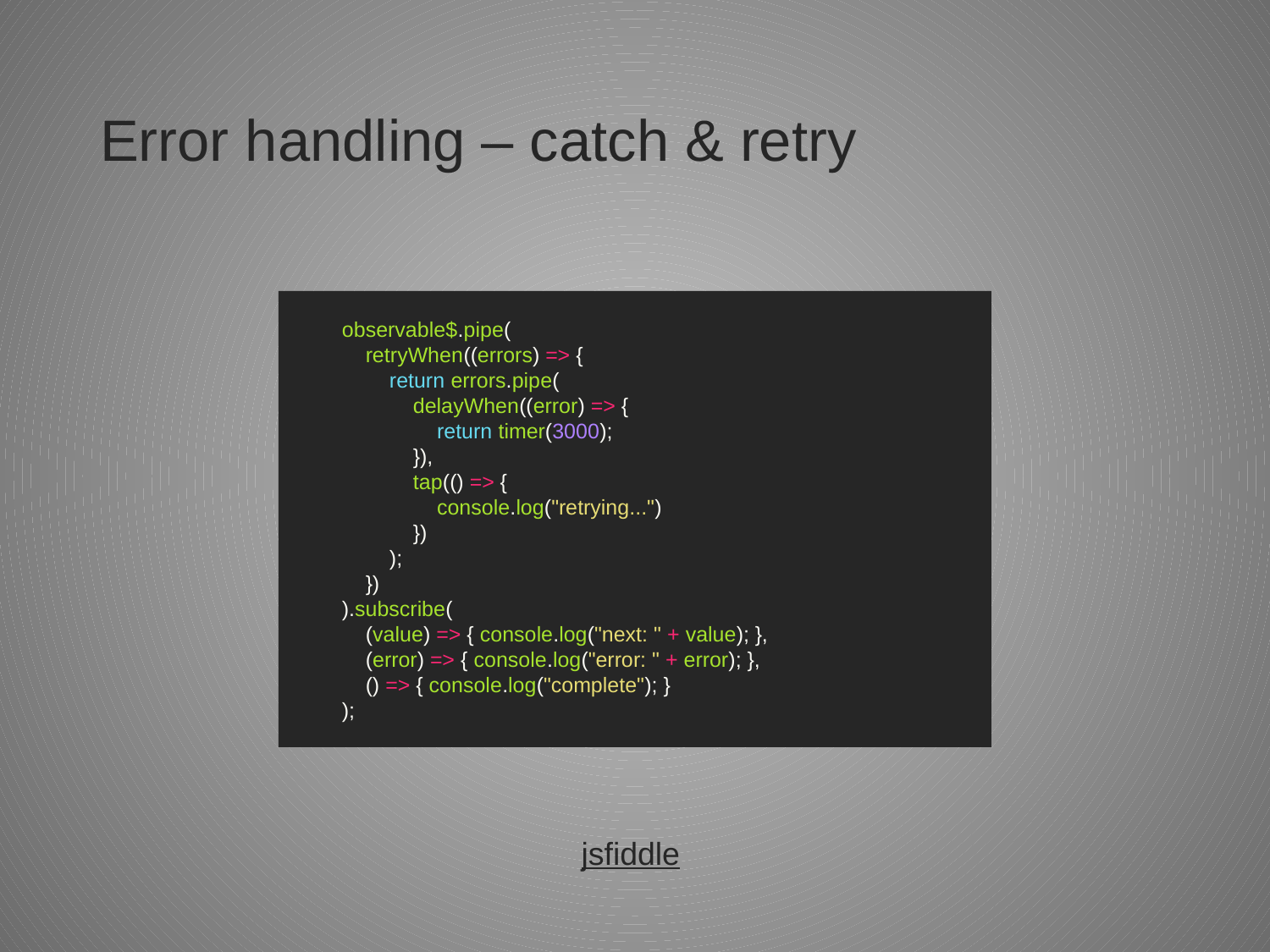

# Error handling – catch & retry

observable$.pipe(
    retryWhen((errors) => {
        return errors.pipe(
            delayWhen((error) => {
                return timer(3000);
            }),
            tap(() => {
                console.log("retrying...")
            })
        );
    })
).subscribe(
    (value) => { console.log("next: " + value); },
    (error) => { console.log("error: " + error); },
    () => { console.log("complete"); }
);

jsfiddle